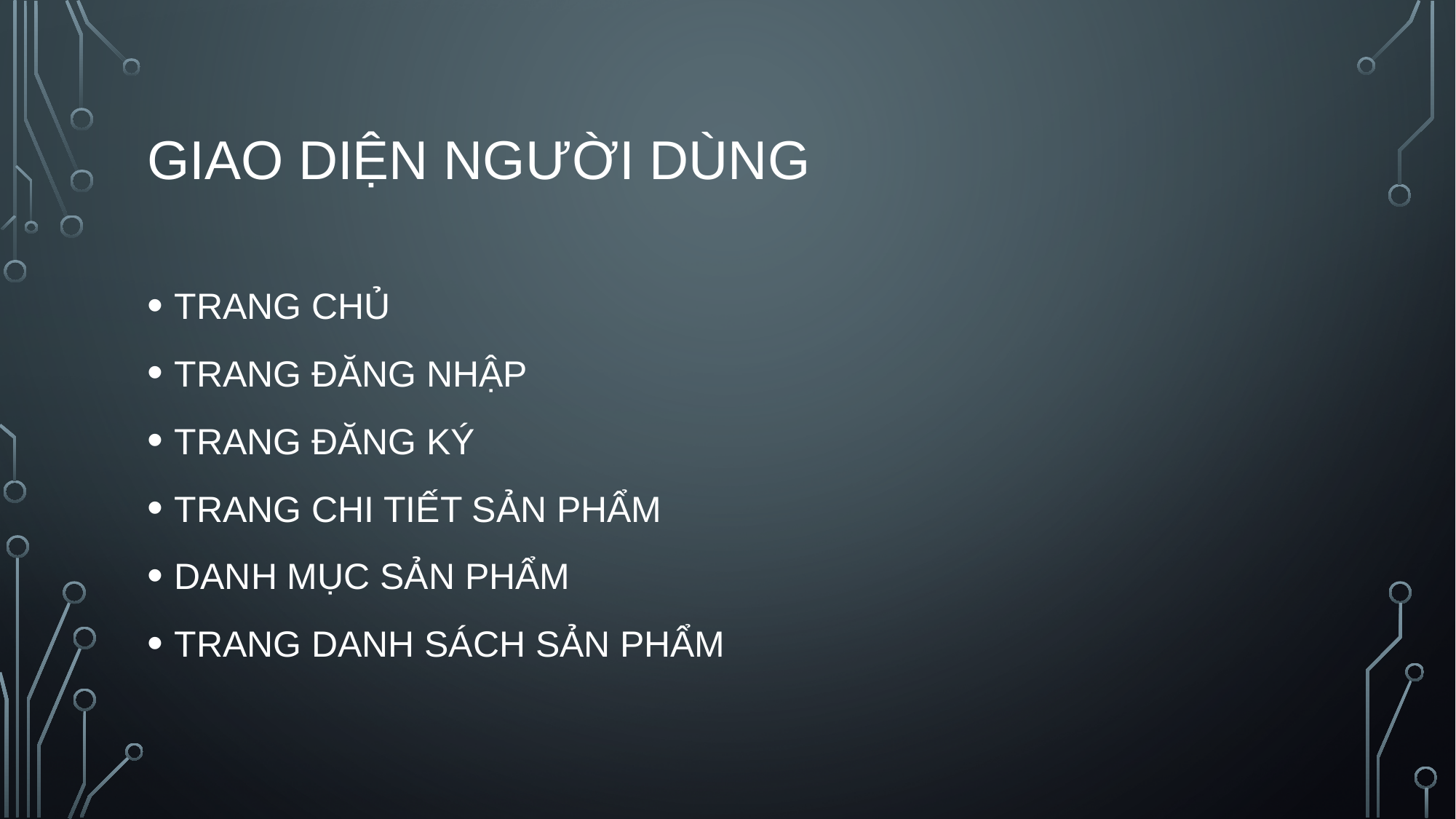

# GIAO DIỆN NGƯỜI DÙNG
TRANG CHỦ
TRANG ĐĂNG NHẬP
TRANG ĐĂNG KÝ
TRANG CHI TIẾT SẢN PHẨM
DANH MỤC SẢN PHẨM
TRANG DANH SÁCH SẢN PHẨM